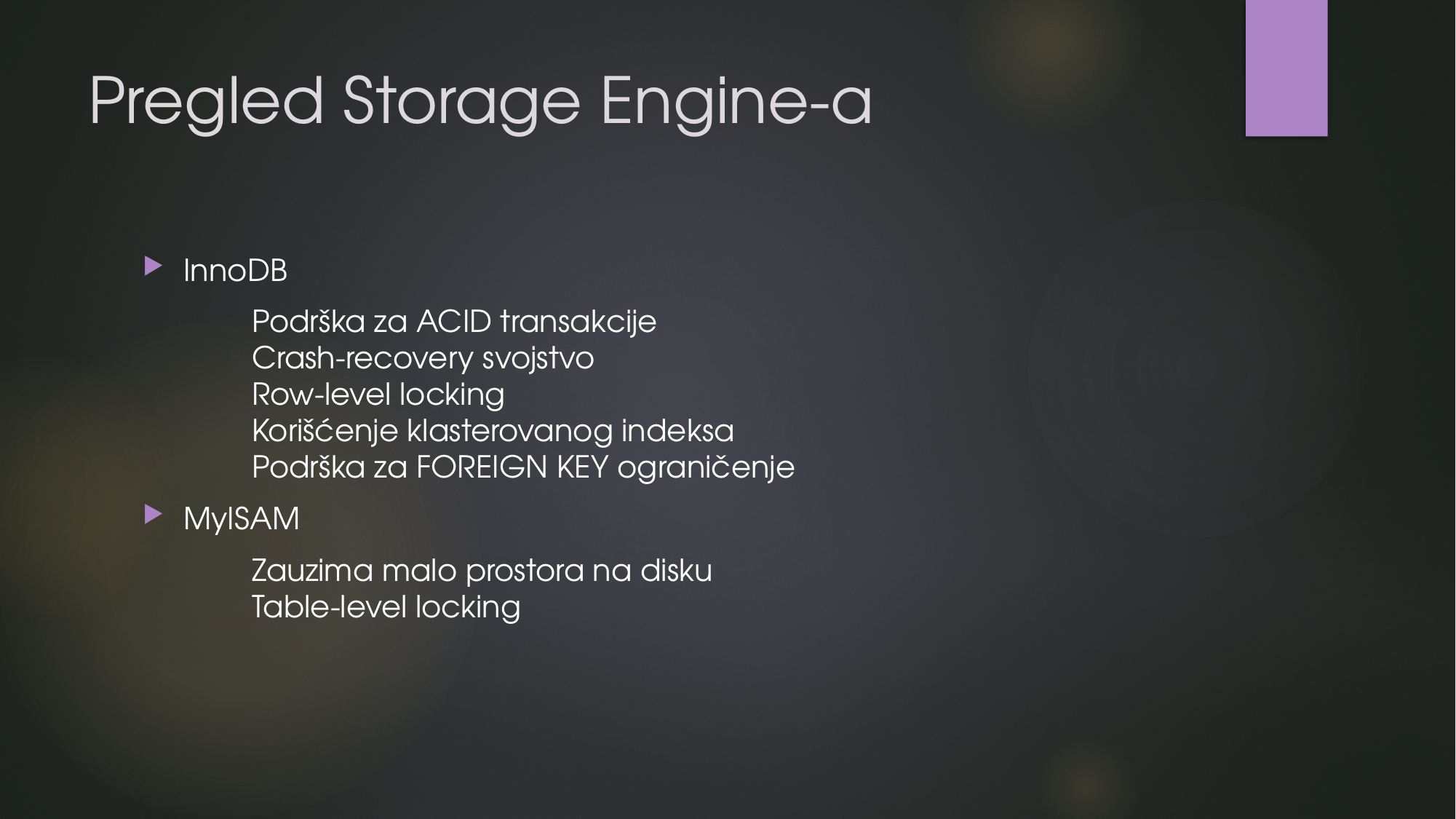

# Pregled Storage Engine-a
InnoDB
	Podrška za ACID transakcije
	Crash-recovery svojstvo
	Row-level locking
	Korišćenje klasterovanog indeksa
	Podrška za FOREIGN KEY ograničenje
MyISAM
	Zauzima malo prostora na disku
	Table-level locking